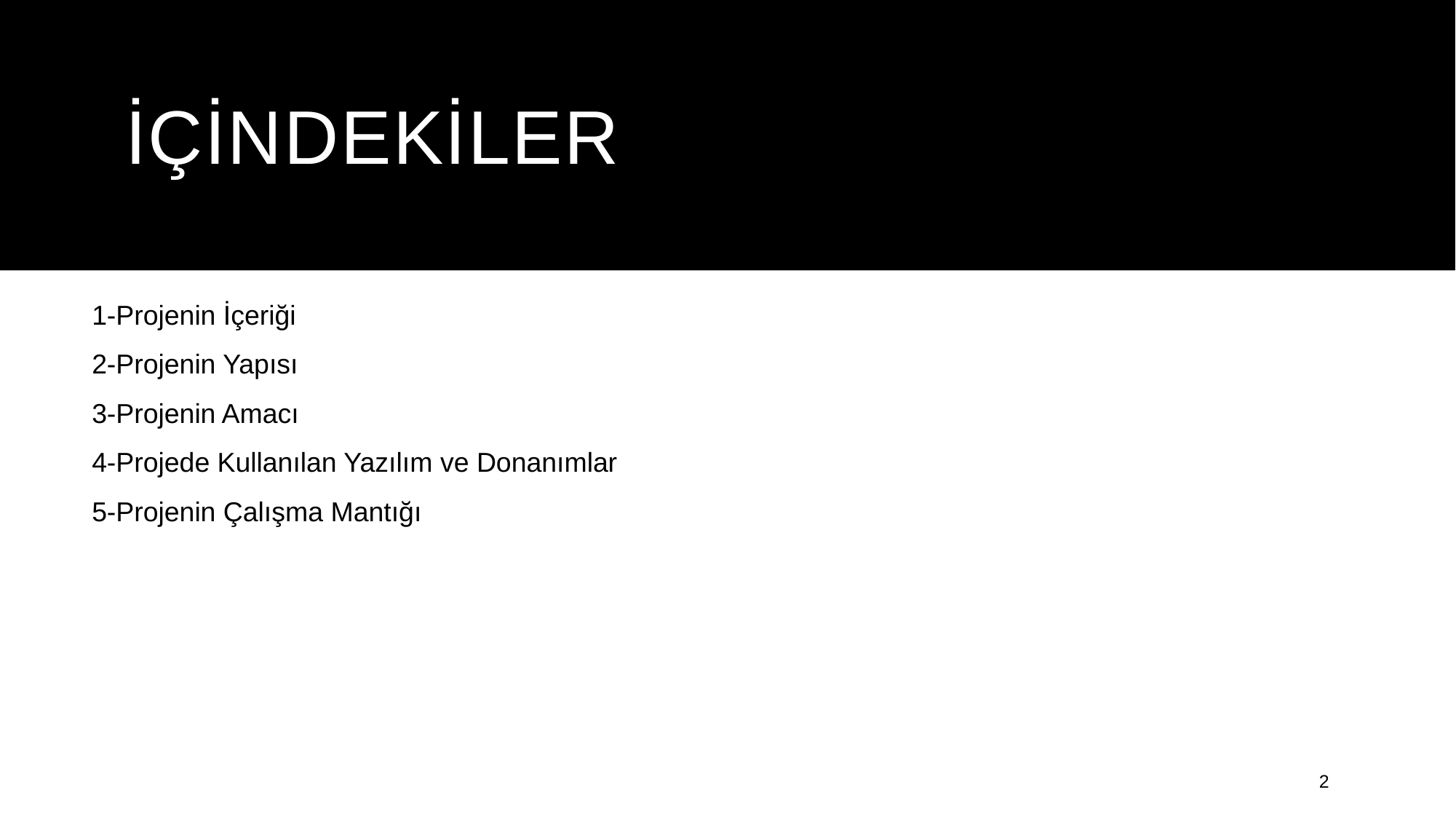

# içindekiler
1-Projenin İçeriği
2-Projenin Yapısı
3-Projenin Amacı
4-Projede Kullanılan Yazılım ve Donanımlar
5-Projenin Çalışma Mantığı

2